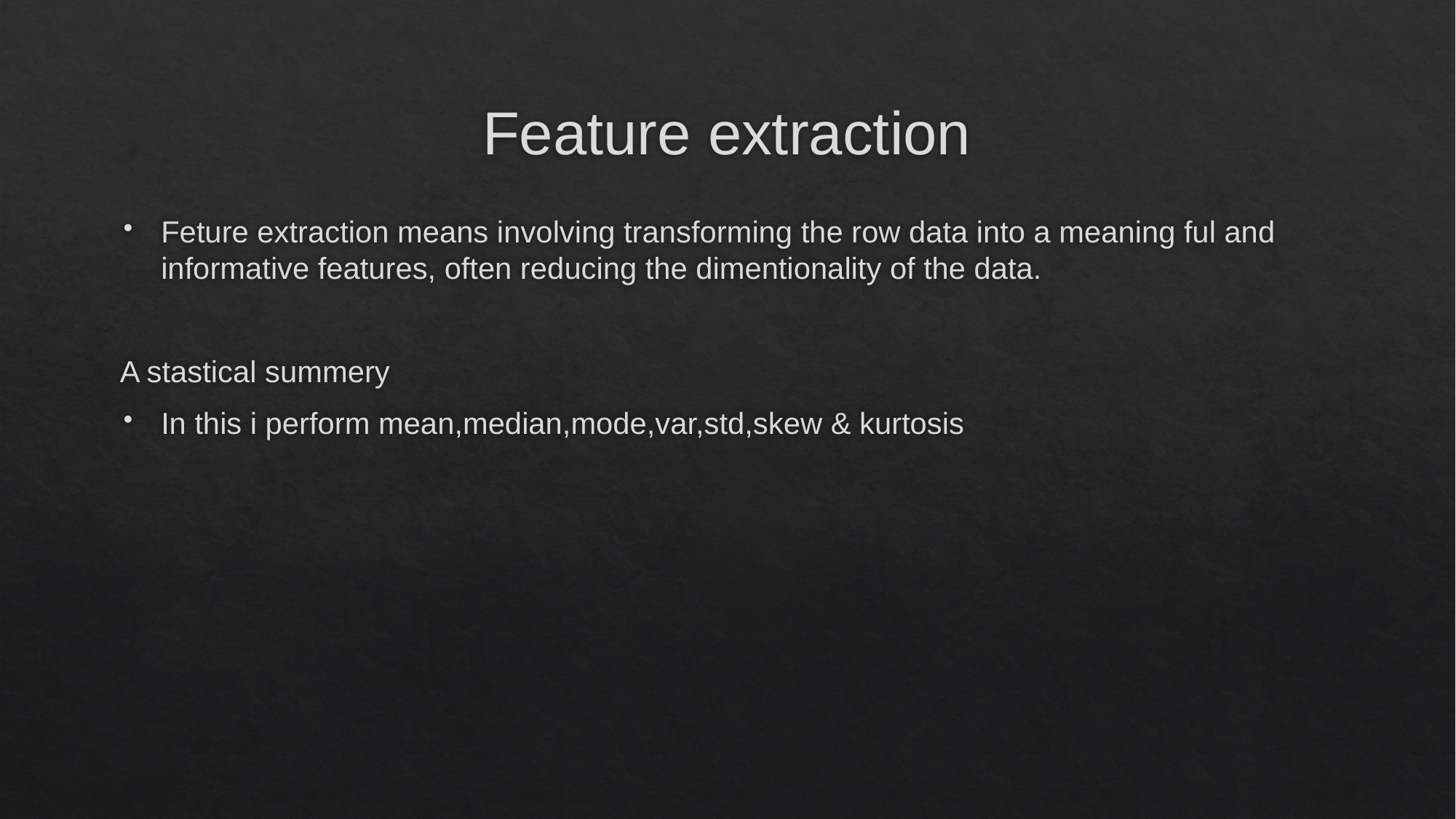

# Feature extraction
Feture extraction means involving transforming the row data into a meaning ful and informative features, often reducing the dimentionality of the data.

A stastical summery
In this i perform mean,median,mode,var,std,skew & kurtosis